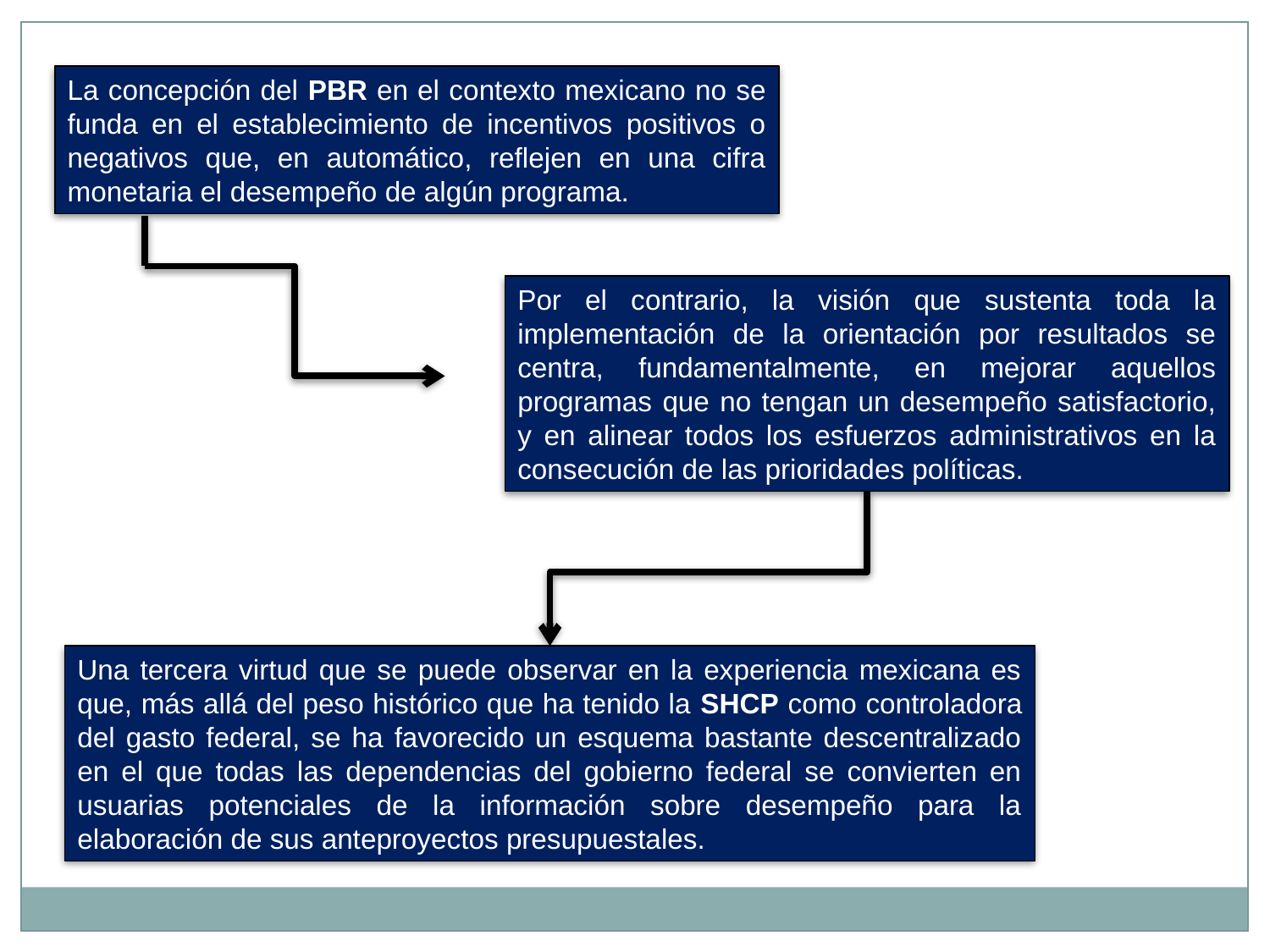

La concepción del PBR en el contexto mexicano no se funda en el establecimiento de incentivos positivos o negativos que, en automático, reflejen en una cifra monetaria el desempeño de algún programa.
Por el contrario, la visión que sustenta toda la implementación de la orientación por resultados se centra, fundamentalmente, en mejorar aquellos programas que no tengan un desempeño satisfactorio, y en alinear todos los esfuerzos administrativos en la consecución de las prioridades políticas.
Una tercera virtud que se puede observar en la experiencia mexicana es que, más allá del peso histórico que ha tenido la SHCP como controladora del gasto federal, se ha favorecido un esquema bastante descentralizado en el que todas las dependencias del gobierno federal se convierten en usuarias potenciales de la información sobre desempeño para la elaboración de sus anteproyectos presupuestales.